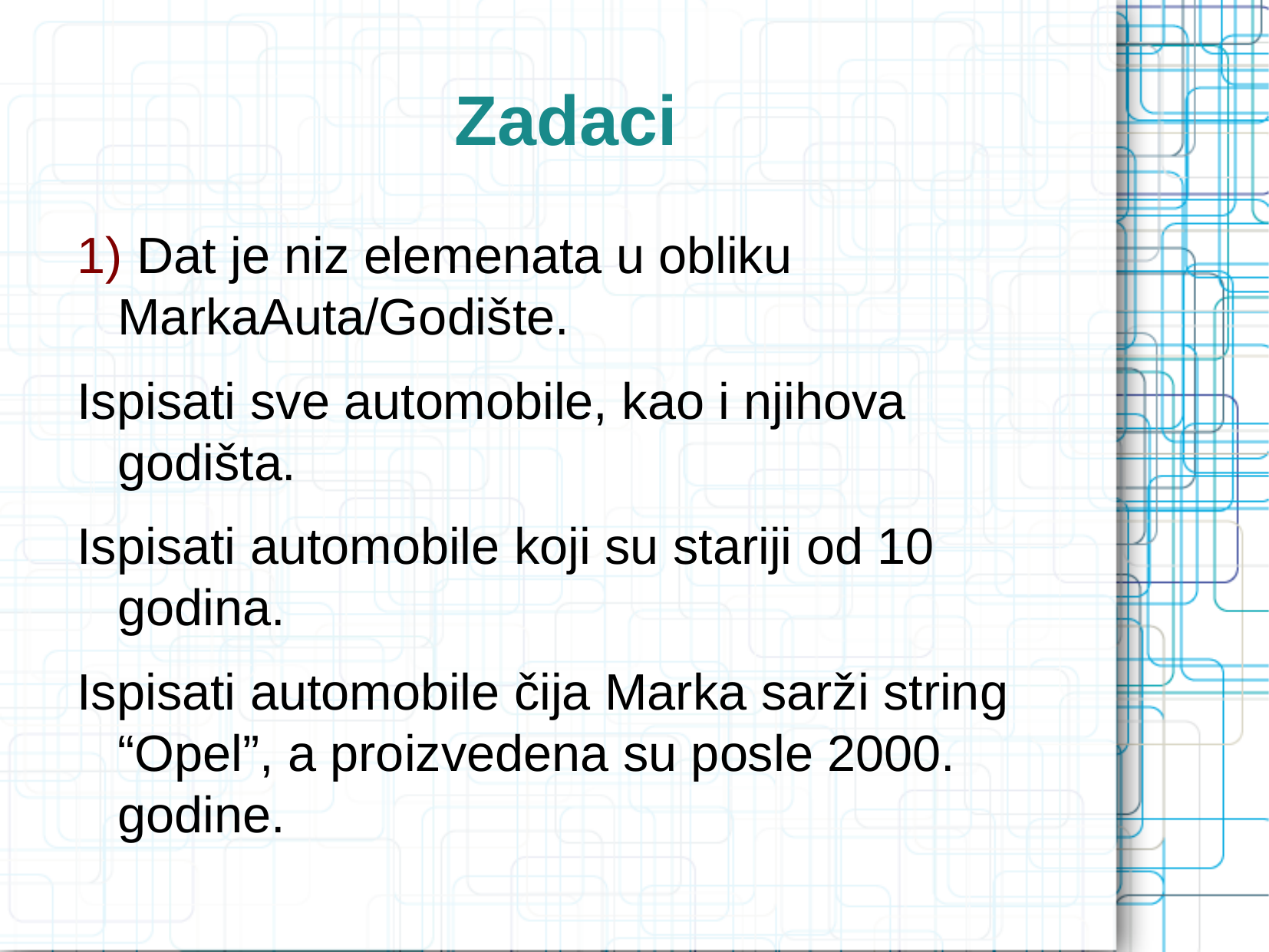

Zadaci
 Dat je niz elemenata u obliku MarkaAuta/Godište.
Ispisati sve automobile, kao i njihova godišta.
Ispisati automobile koji su stariji od 10 godina.
Ispisati automobile čija Marka sarži string “Opel”, a proizvedena su posle 2000. godine.